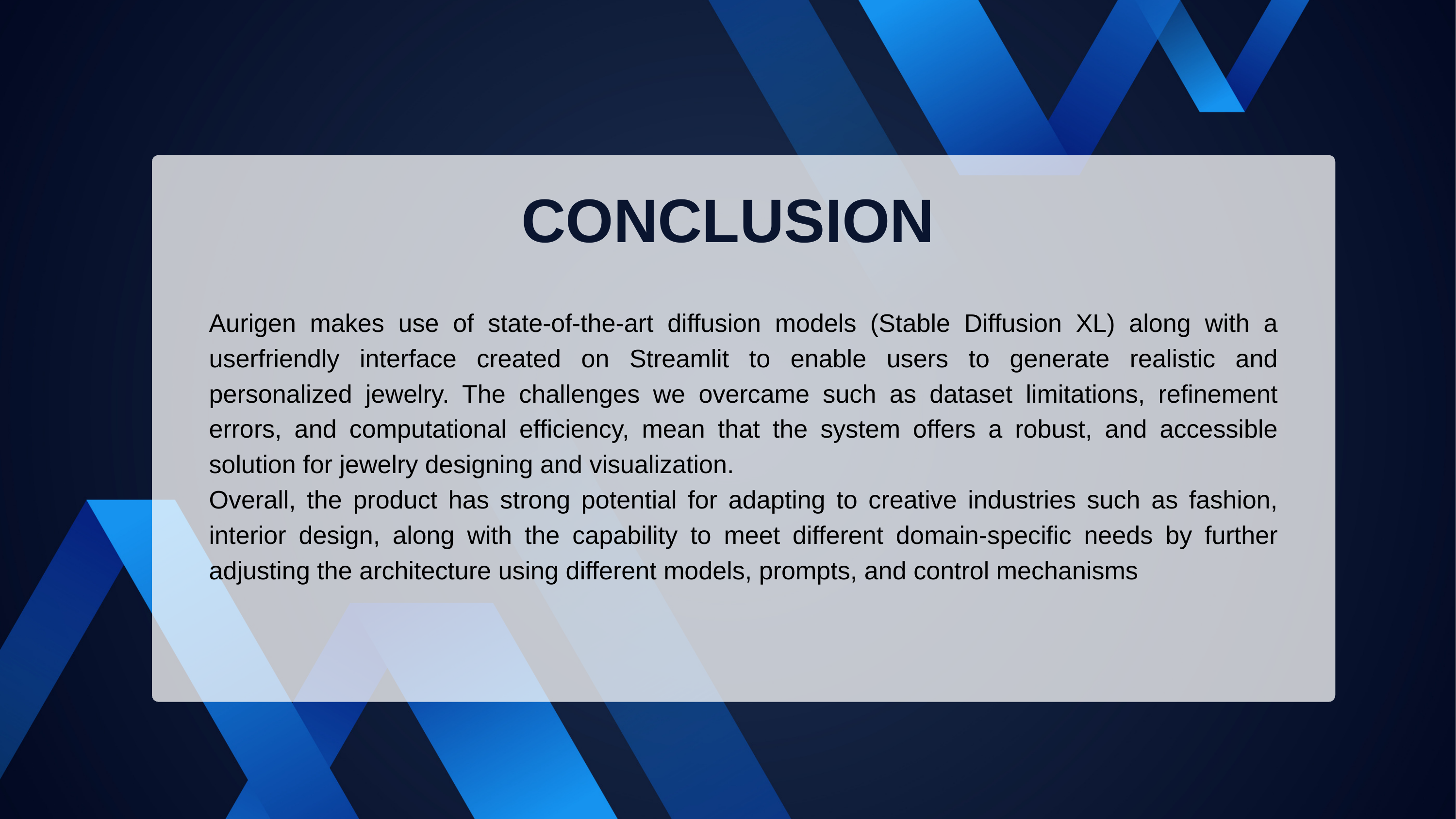

CONCLUSION
Aurigen makes use of state-of-the-art diffusion models (Stable Diffusion XL) along with a userfriendly interface created on Streamlit to enable users to generate realistic and personalized jewelry. The challenges we overcame such as dataset limitations, refinement errors, and computational efficiency, mean that the system offers a robust, and accessible solution for jewelry designing and visualization.
Overall, the product has strong potential for adapting to creative industries such as fashion, interior design, along with the capability to meet different domain-specific needs by further adjusting the architecture using different models, prompts, and control mechanisms